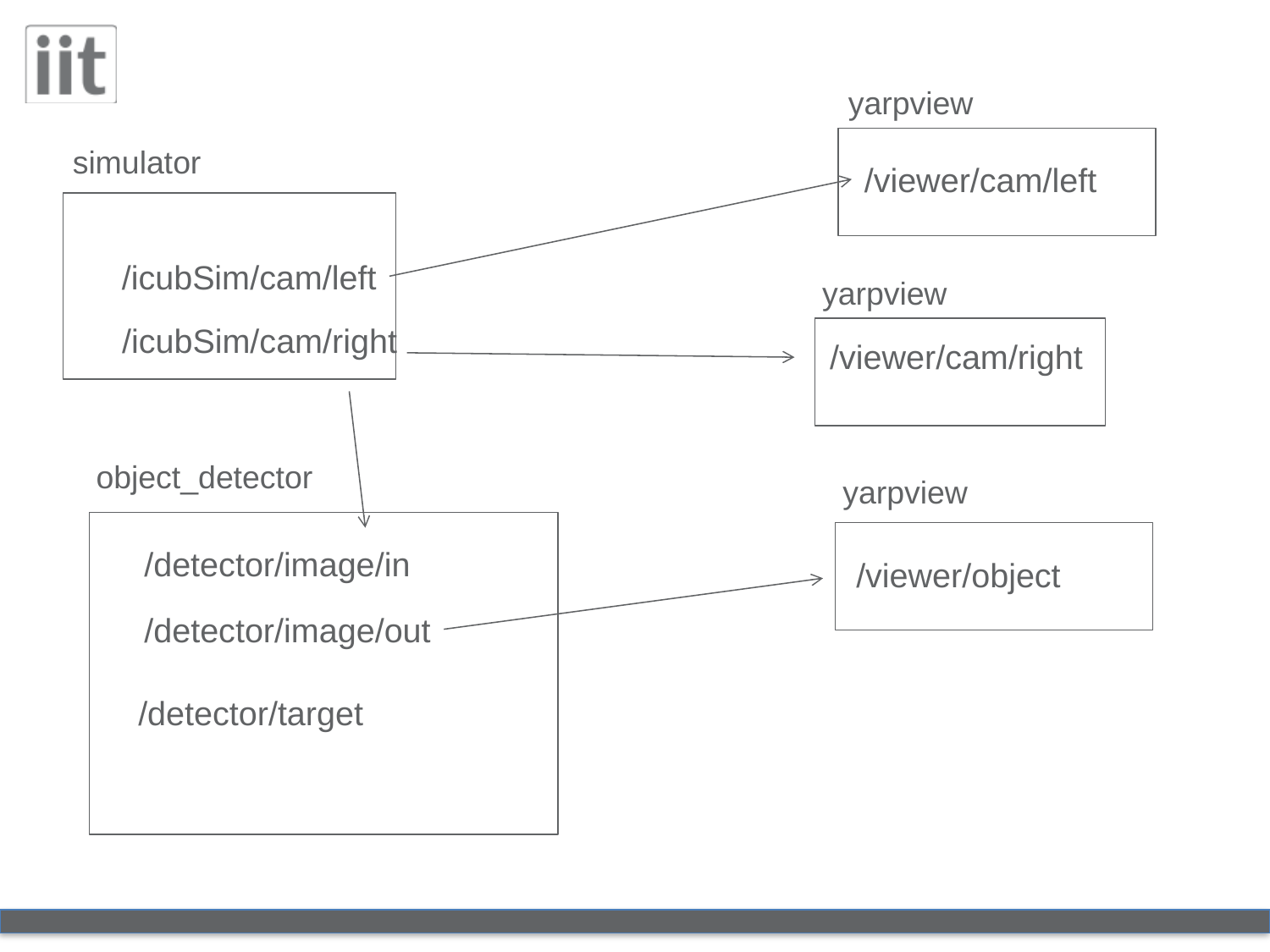

yarpview

simulator
/viewer/cam/left

/icubSim/cam/left
yarpview
/icubSim/cam/right

/viewer/cam/right
object_detector
yarpview

/detector/image/in
/viewer/object
/detector/image/out
/detector/target